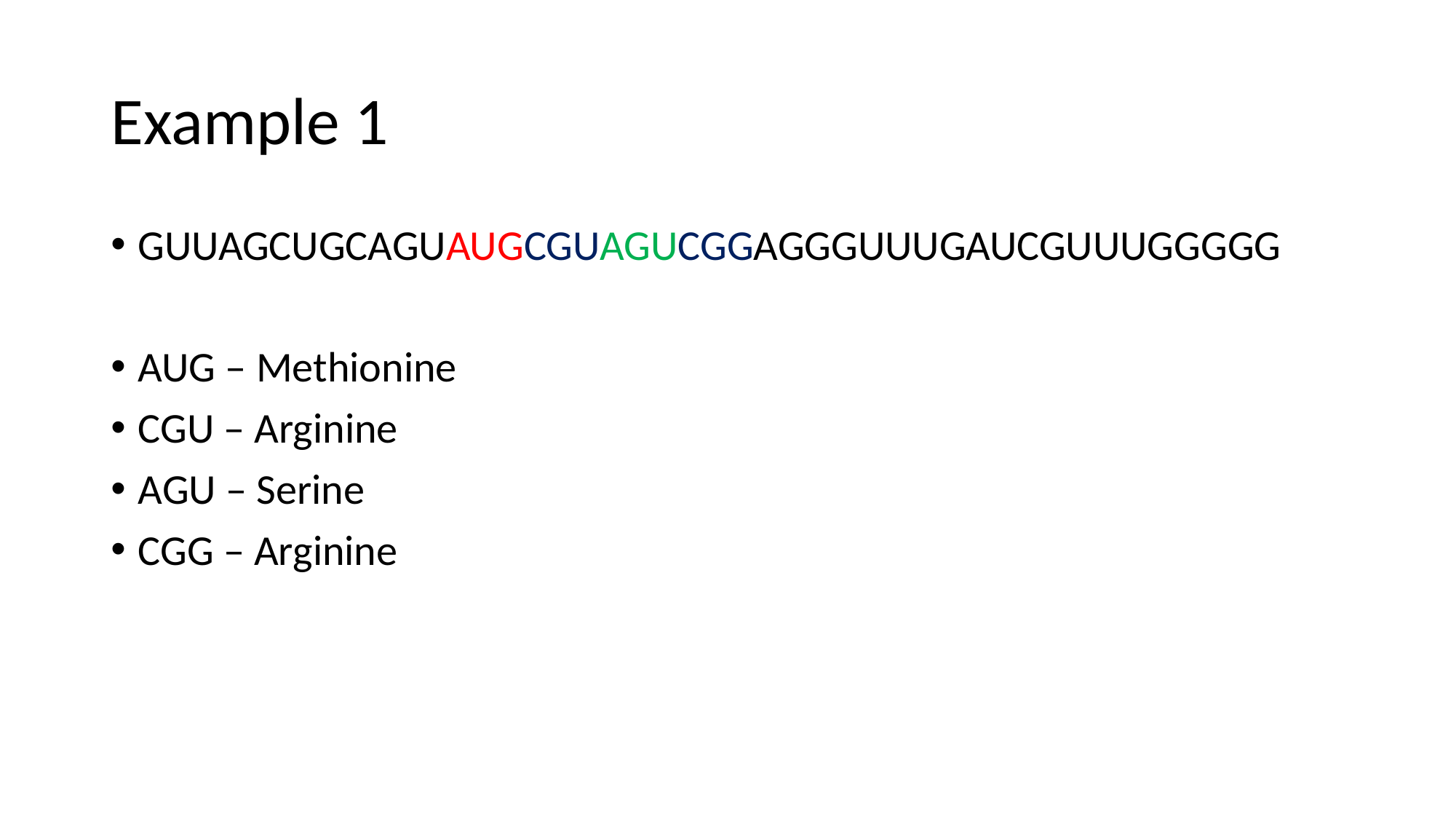

# Example 1
GUUAGCUGCAGUAUGCGUAGUCGGAGGGUUUGAUCGUUUGGGGG

AUG – Methionine
CGU – Arginine
AGU – Serine
CGG – Arginine